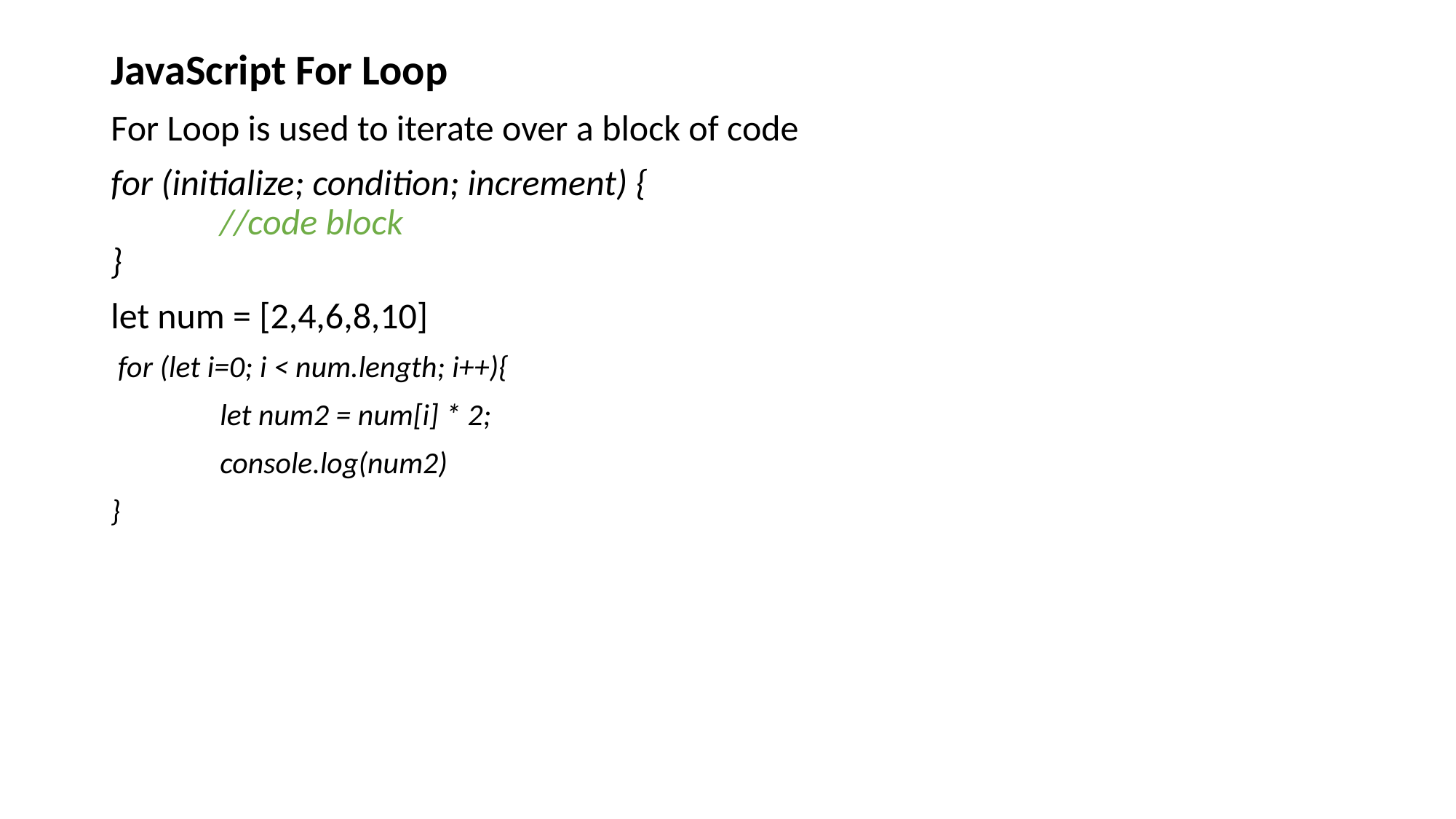

JavaScript For Loop
For Loop is used to iterate over a block of code
for (initialize; condition; increment) {
	//code block
}
let num = [2,4,6,8,10]
 for (let i=0; i < num.length; i++){
	let num2 = num[i] * 2;
	console.log(num2)
}